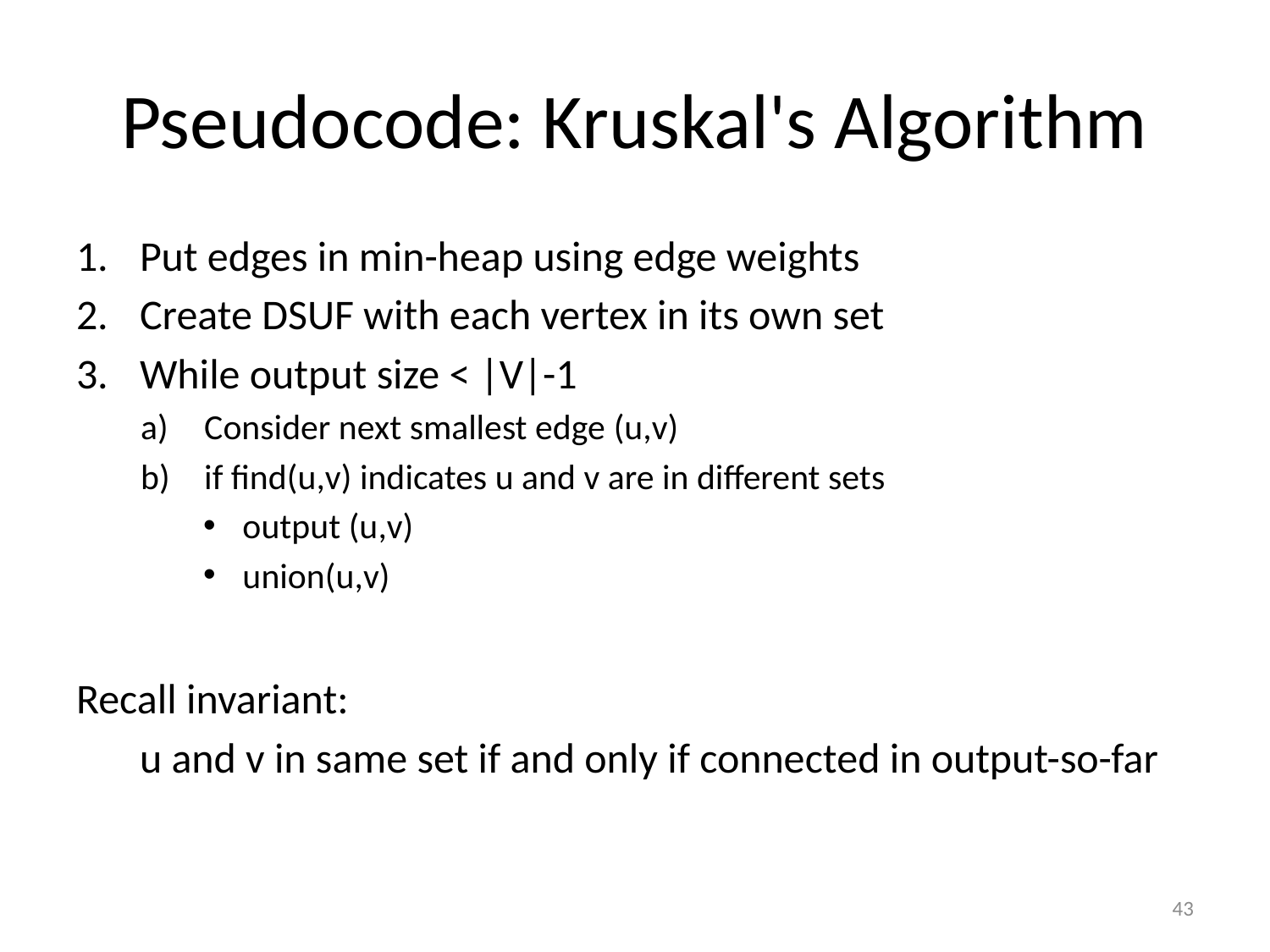

# Pseudocode: Kruskal's Algorithm
Put edges in min-heap using edge weights
Create DSUF with each vertex in its own set
While output size < |V|-1
Consider next smallest edge (u,v)
if find(u,v) indicates u and v are in different sets
 output (u,v)
 union(u,v)

Recall invariant:
	u and v in same set if and only if connected in output-so-far

43